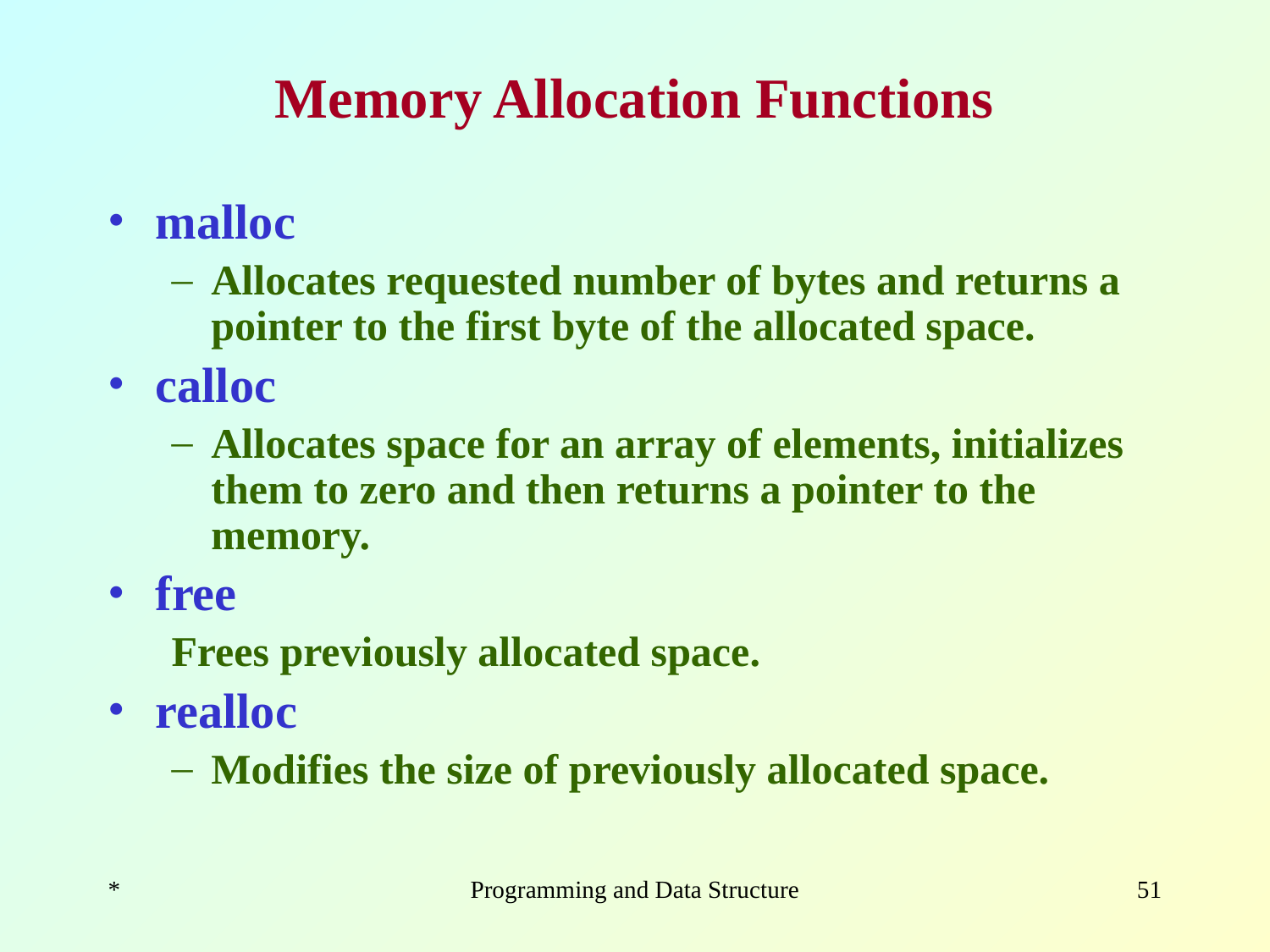

# Memory Allocation Functions
malloc
Allocates requested number of bytes and returns a pointer to the first byte of the allocated space.
calloc
Allocates space for an array of elements, initializes them to zero and then returns a pointer to the memory.
free
Frees previously allocated space.
realloc
Modifies the size of previously allocated space.

*
Programming and Data Structure
51